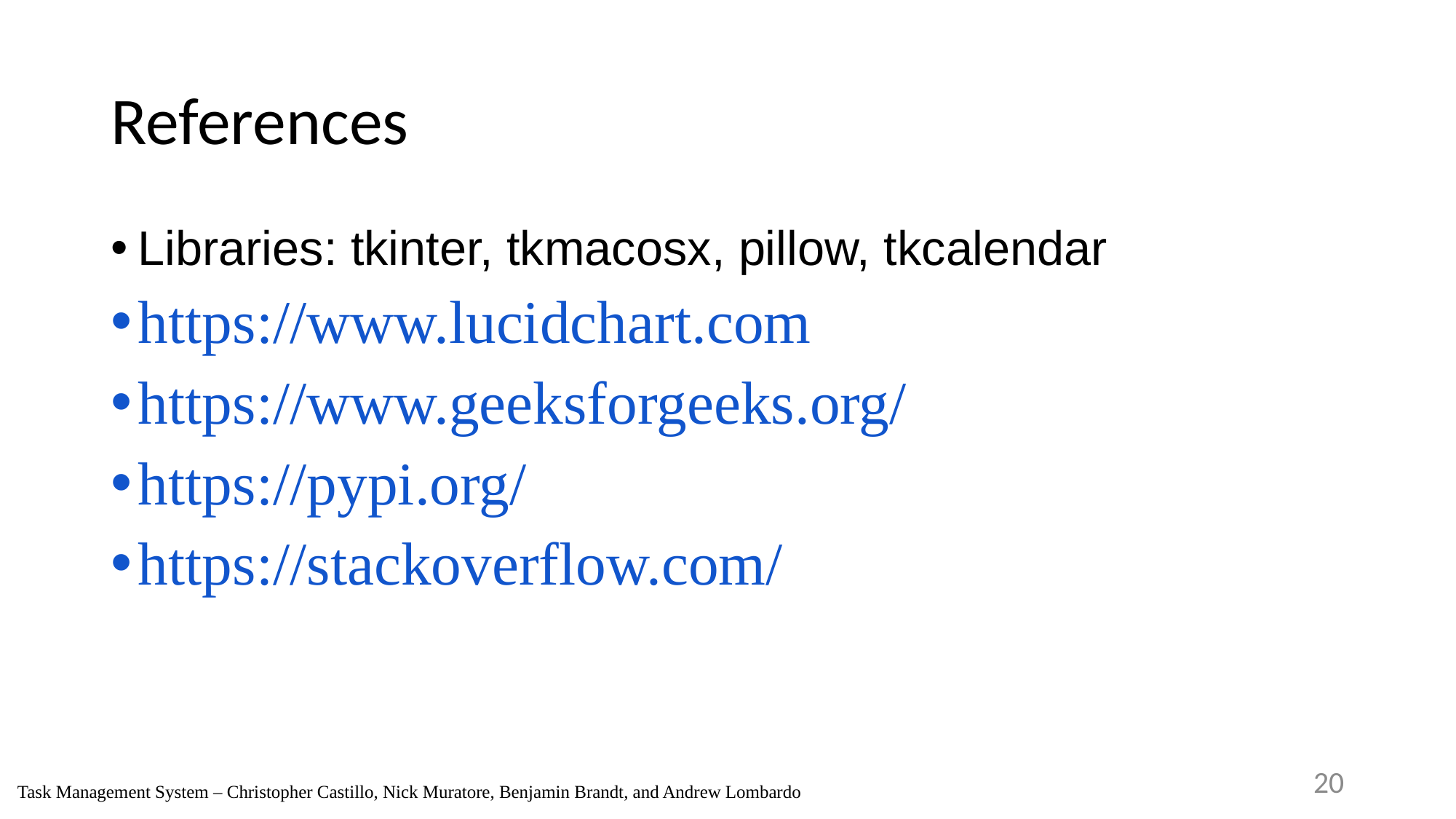

# References
Libraries: tkinter, tkmacosx, pillow, tkcalendar
https://www.lucidchart.com
https://www.geeksforgeeks.org/
https://pypi.org/
https://stackoverflow.com/
20
Task Management System – Christopher Castillo, Nick Muratore, Benjamin Brandt, and Andrew Lombardo